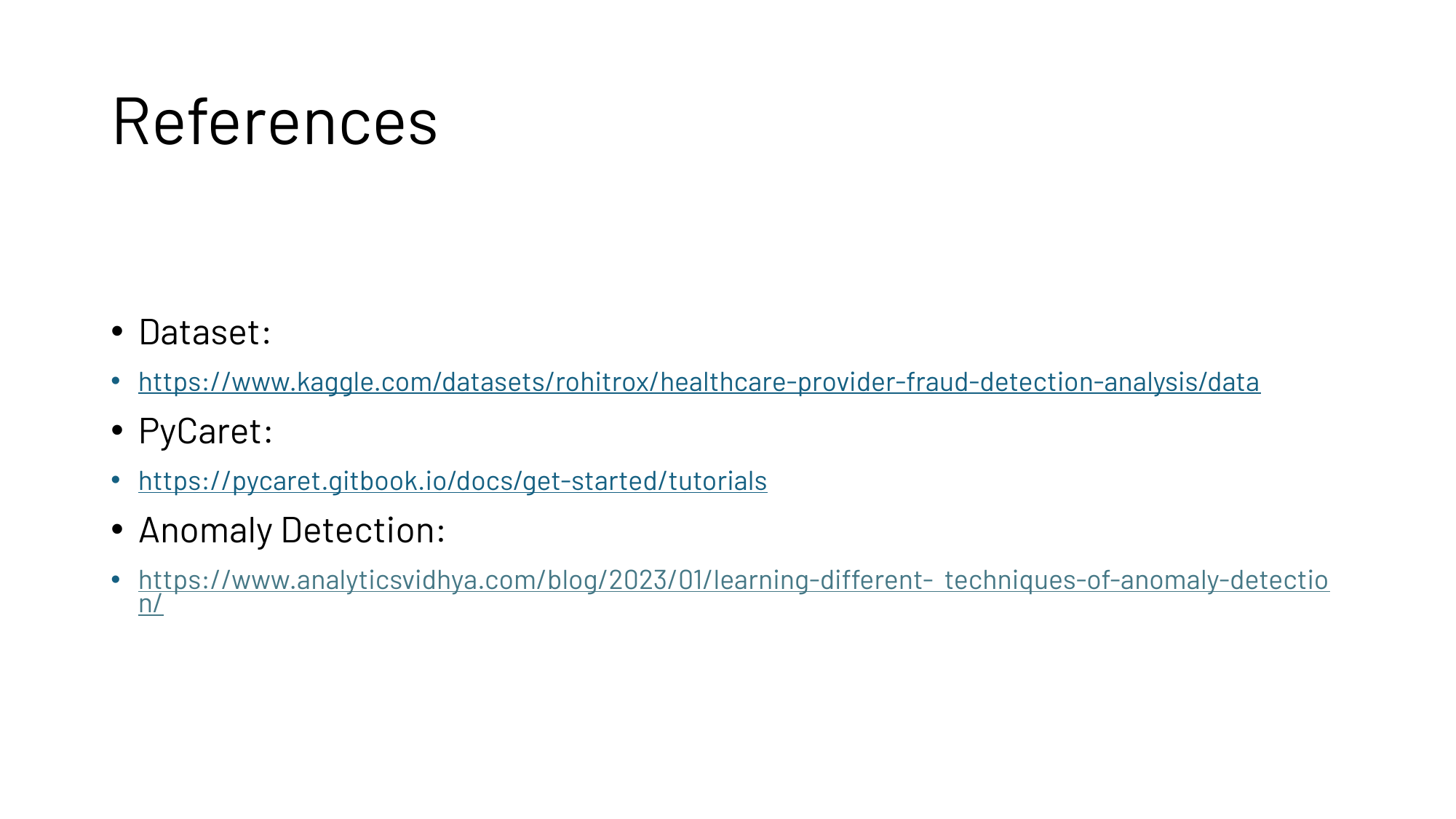

# References
Dataset:
https://www.kaggle.com/datasets/rohitrox/healthcare-provider-fraud-detection-analysis/data
PyCaret:
https://pycaret.gitbook.io/docs/get-started/tutorials
Anomaly Detection:
https://www.analyticsvidhya.com/blog/2023/01/learning-different-  techniques-of-anomaly-detection/